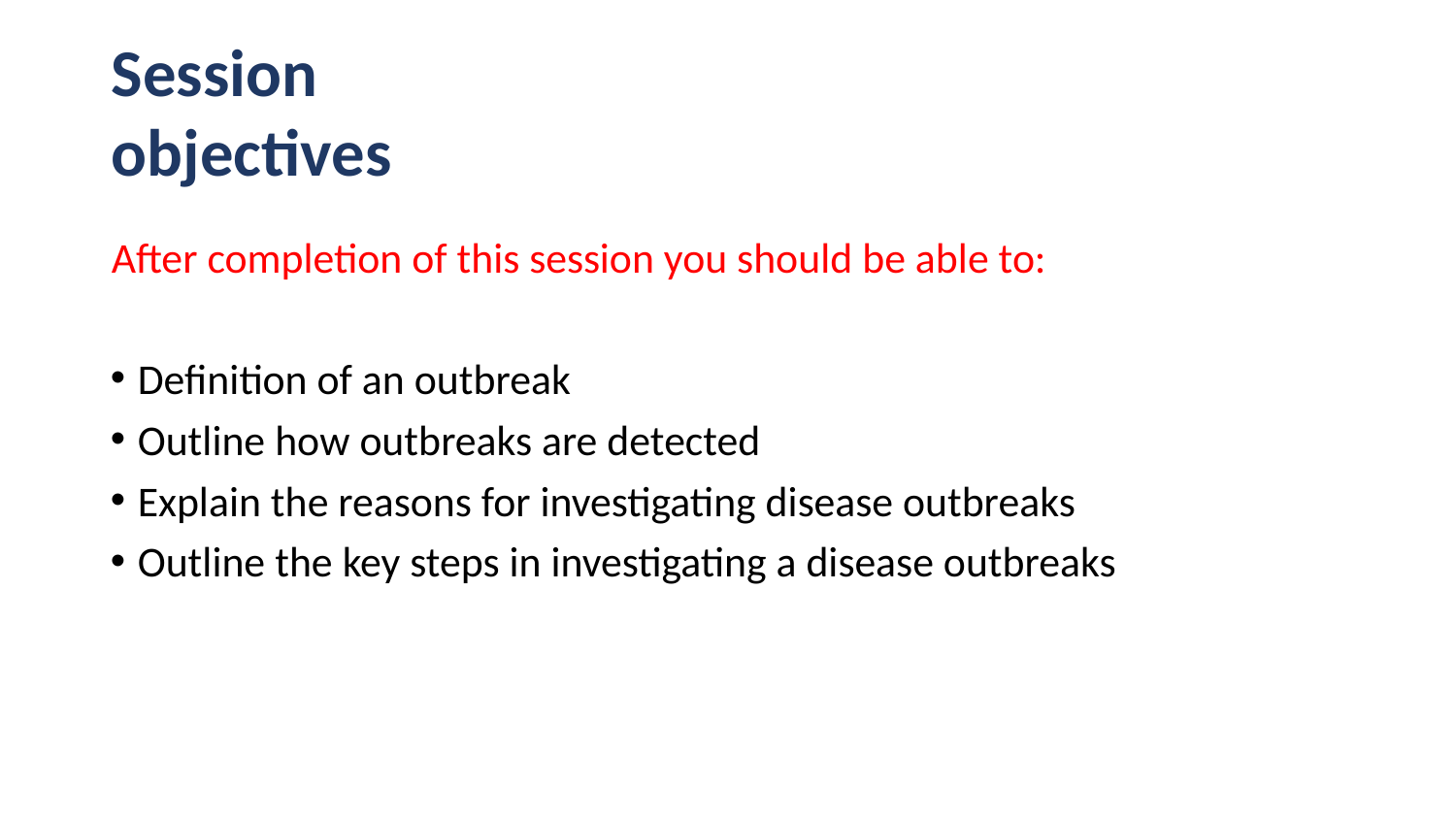

# Session objectives
After completion of this session you should be able to:

Definition of an outbreak
Outline how outbreaks are detected
Explain the reasons for investigating disease outbreaks
Outline the key steps in investigating a disease outbreaks